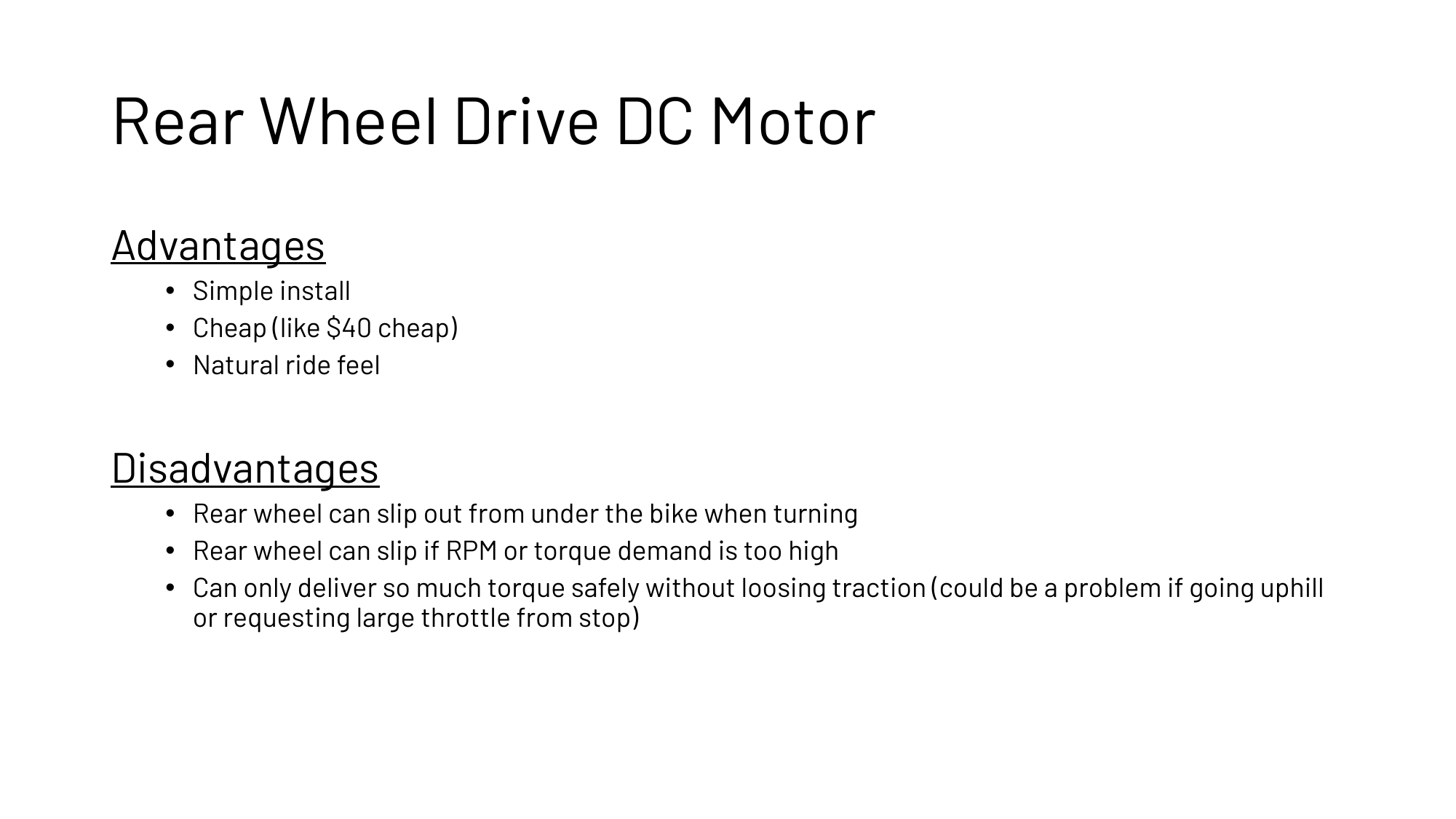

# Rear Wheel Drive DC Motor
Advantages
Simple install
Cheap (like $40 cheap)
Natural ride feel

Disadvantages
Rear wheel can slip out from under the bike when turning
Rear wheel can slip if RPM or torque demand is too high
Can only deliver so much torque safely without loosing traction (could be a problem if going uphill or requesting large throttle from stop)